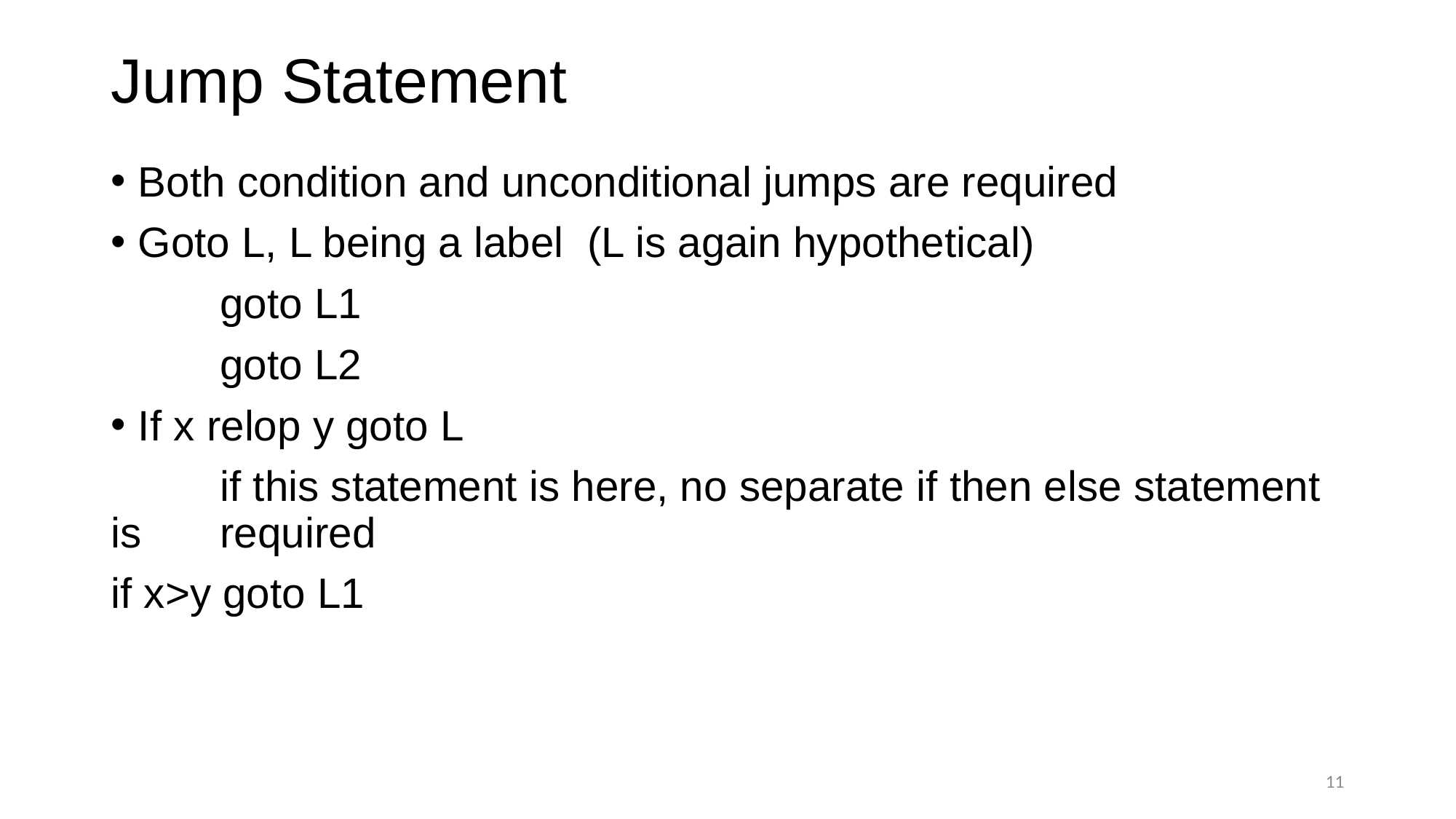

# Jump Statement
Both condition and unconditional jumps are required
Goto L, L being a label  (L is again hypothetical)
	goto L1
	goto L2
If x relop y goto L
	if this statement is here, no separate if then else statement is 	required
if x>y goto L1
11